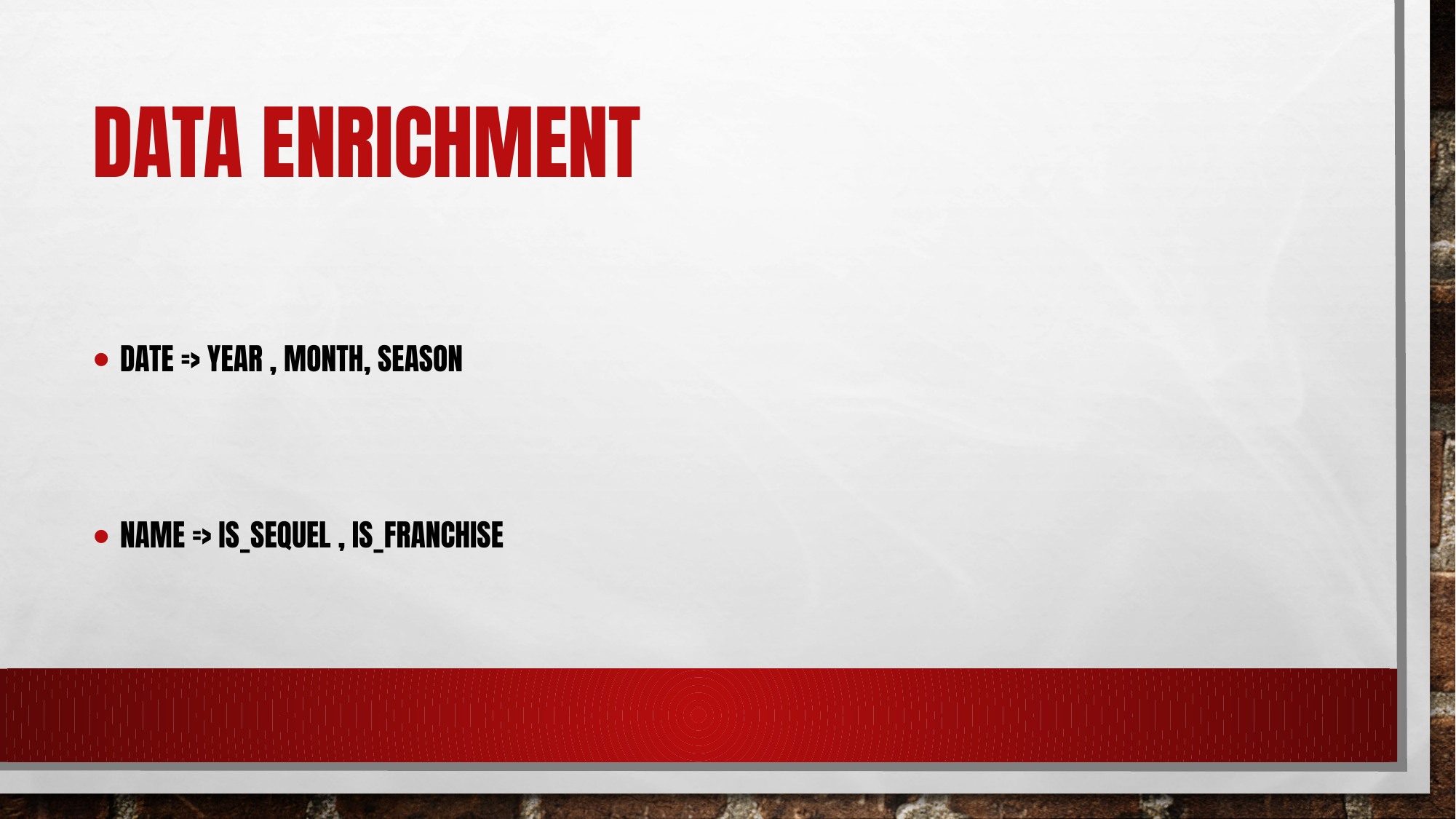

# Data enrichment
Date => year , month, season

Name => is_sequel , Is_franchise